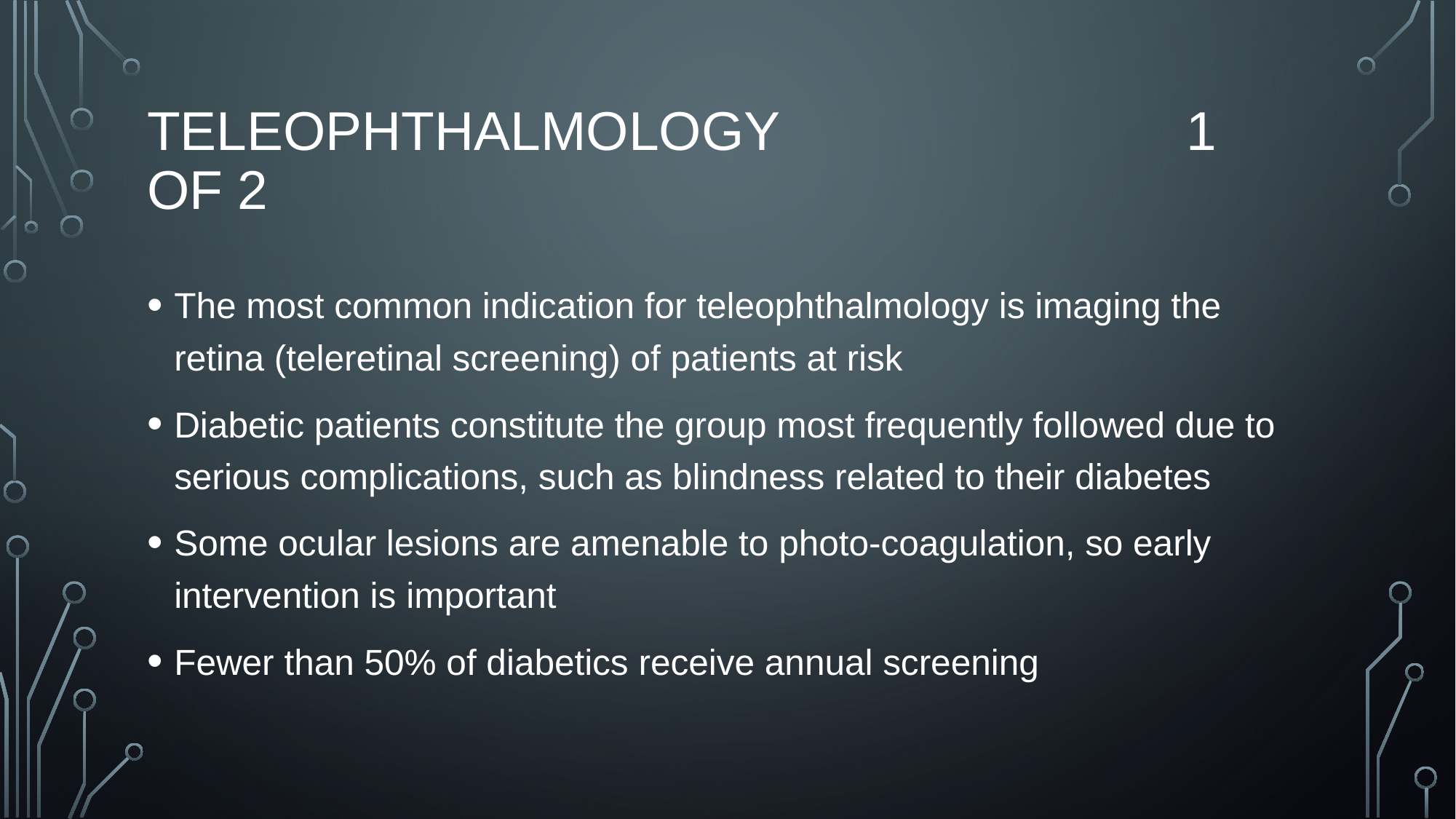

# Teleophthalmology                           1 of 2
The most common indication for teleophthalmology is imaging the retina (teleretinal screening) of patients at risk
Diabetic patients constitute the group most frequently followed due to serious complications, such as blindness related to their diabetes
Some ocular lesions are amenable to photo-coagulation, so early intervention is important
Fewer than 50% of diabetics receive annual screening